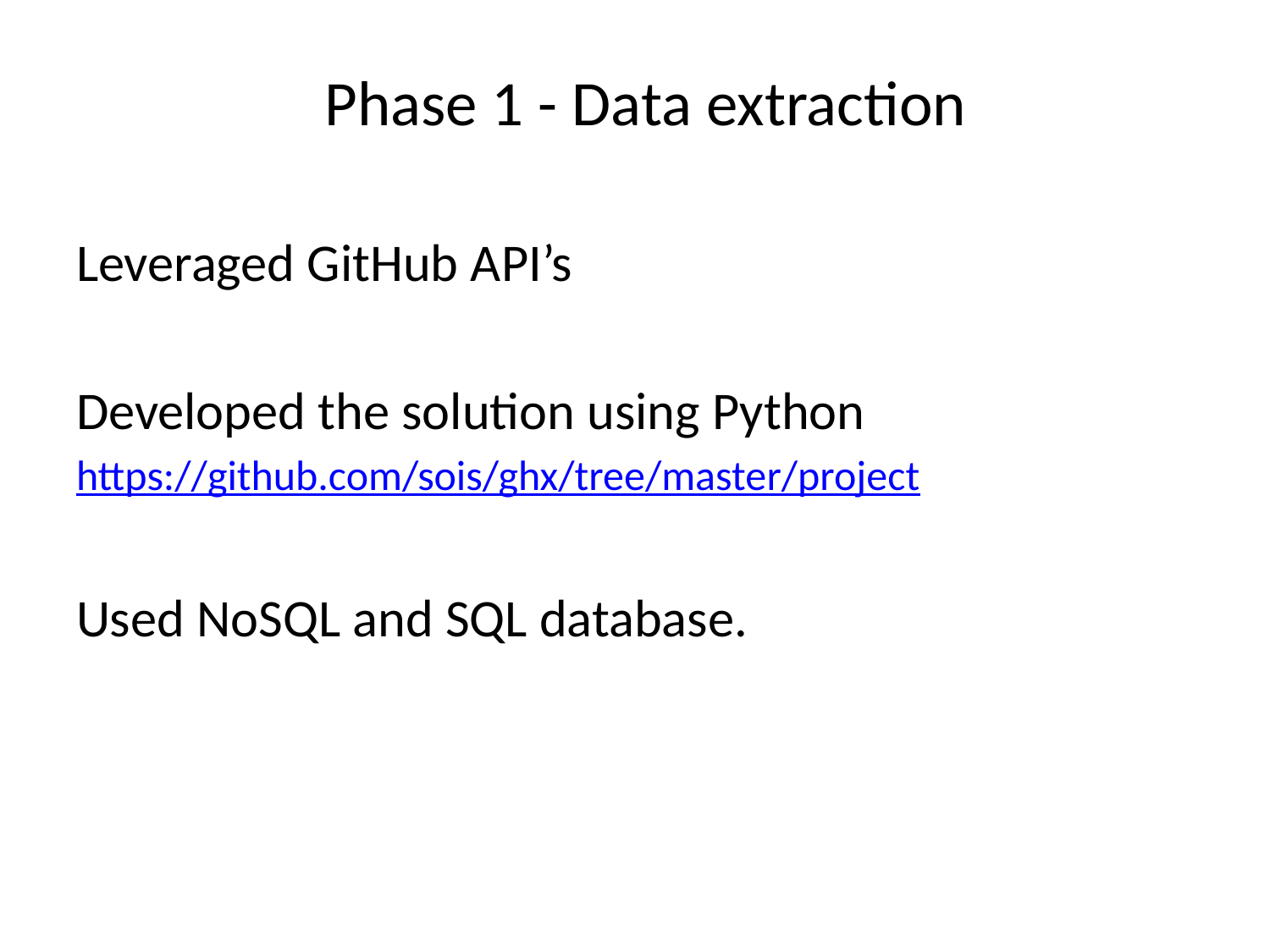

# Phase 1 - Data extraction
Leveraged GitHub API’s

Developed the solution using Python
https://github.com/sois/ghx/tree/master/project

Used NoSQL and SQL database.